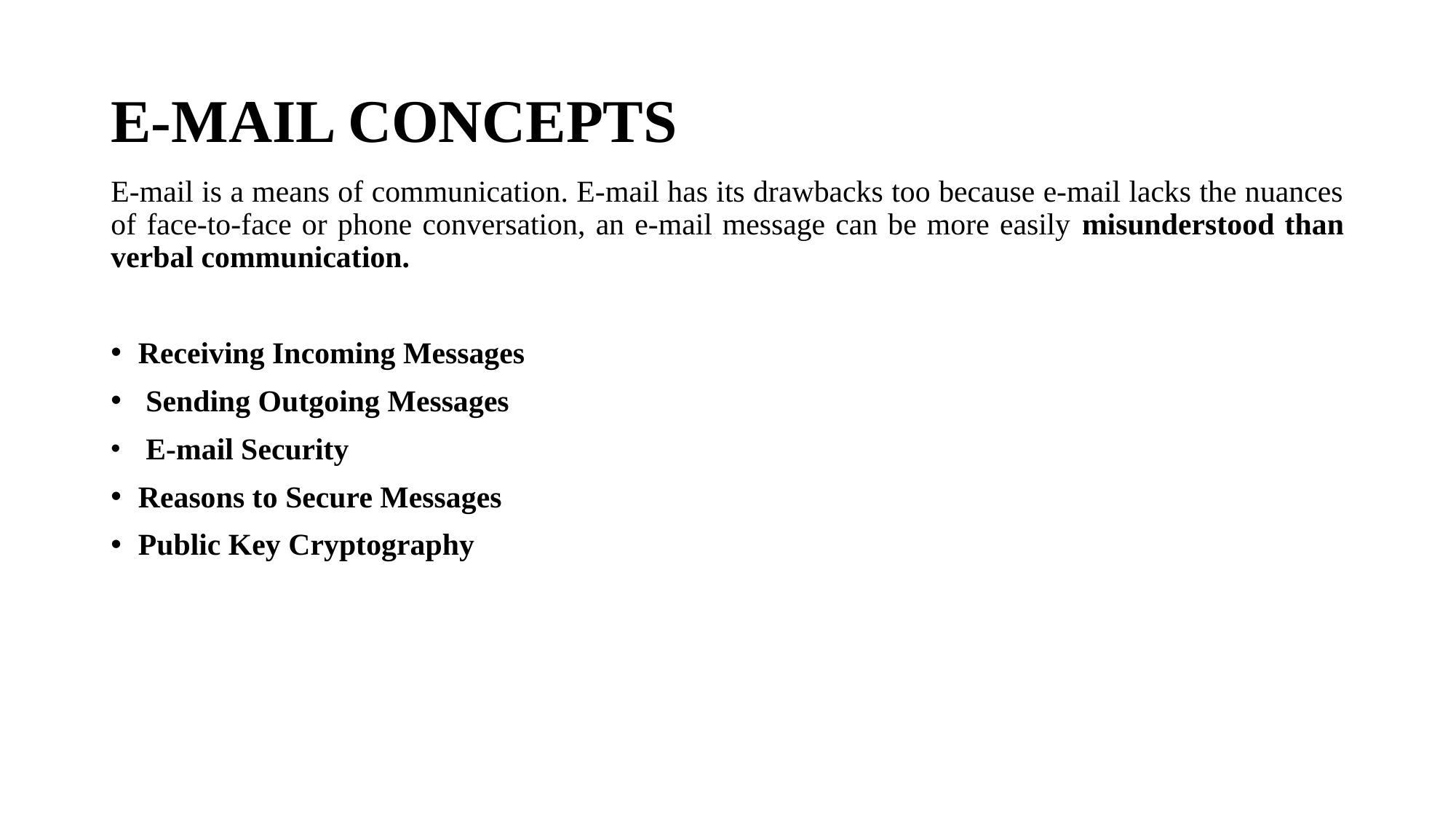

# E-MAIL CONCEPTS
E-mail is a means of communication. E-mail has its drawbacks too because e-mail lacks the nuances of face-to-face or phone conversation, an e-mail message can be more easily misunderstood than verbal communication.

Receiving Incoming Messages
 Sending Outgoing Messages
 E-mail Security
Reasons to Secure Messages
Public Key Cryptography